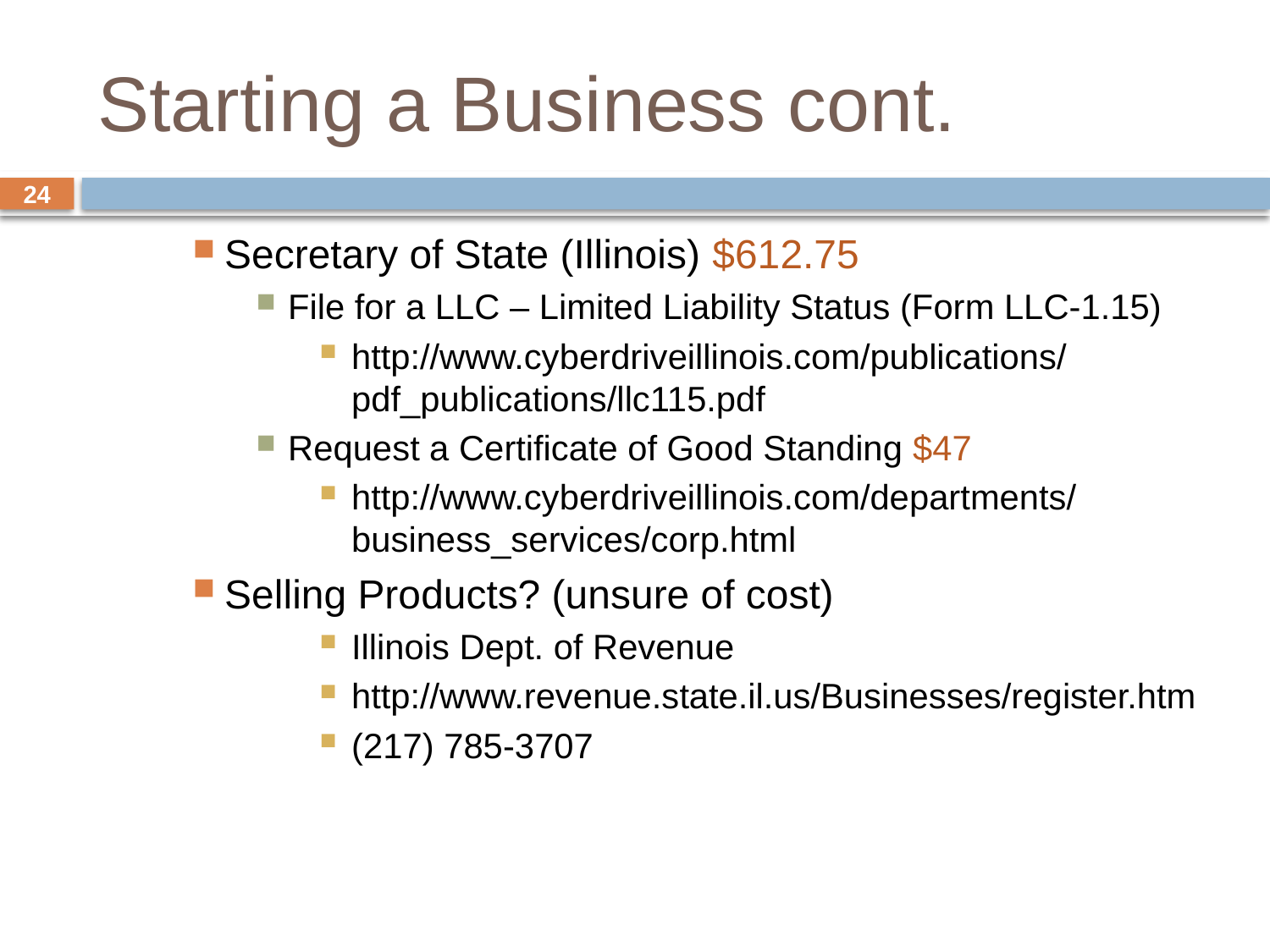

# Starting a Business cont.
24
Secretary of State (Illinois) $612.75
File for a LLC – Limited Liability Status (Form LLC-1.15)
http://www.cyberdriveillinois.com/publications/pdf_publications/llc115.pdf
Request a Certificate of Good Standing $47
http://www.cyberdriveillinois.com/departments/business_services/corp.html
Selling Products? (unsure of cost)
Illinois Dept. of Revenue
http://www.revenue.state.il.us/Businesses/register.htm
(217) 785-3707